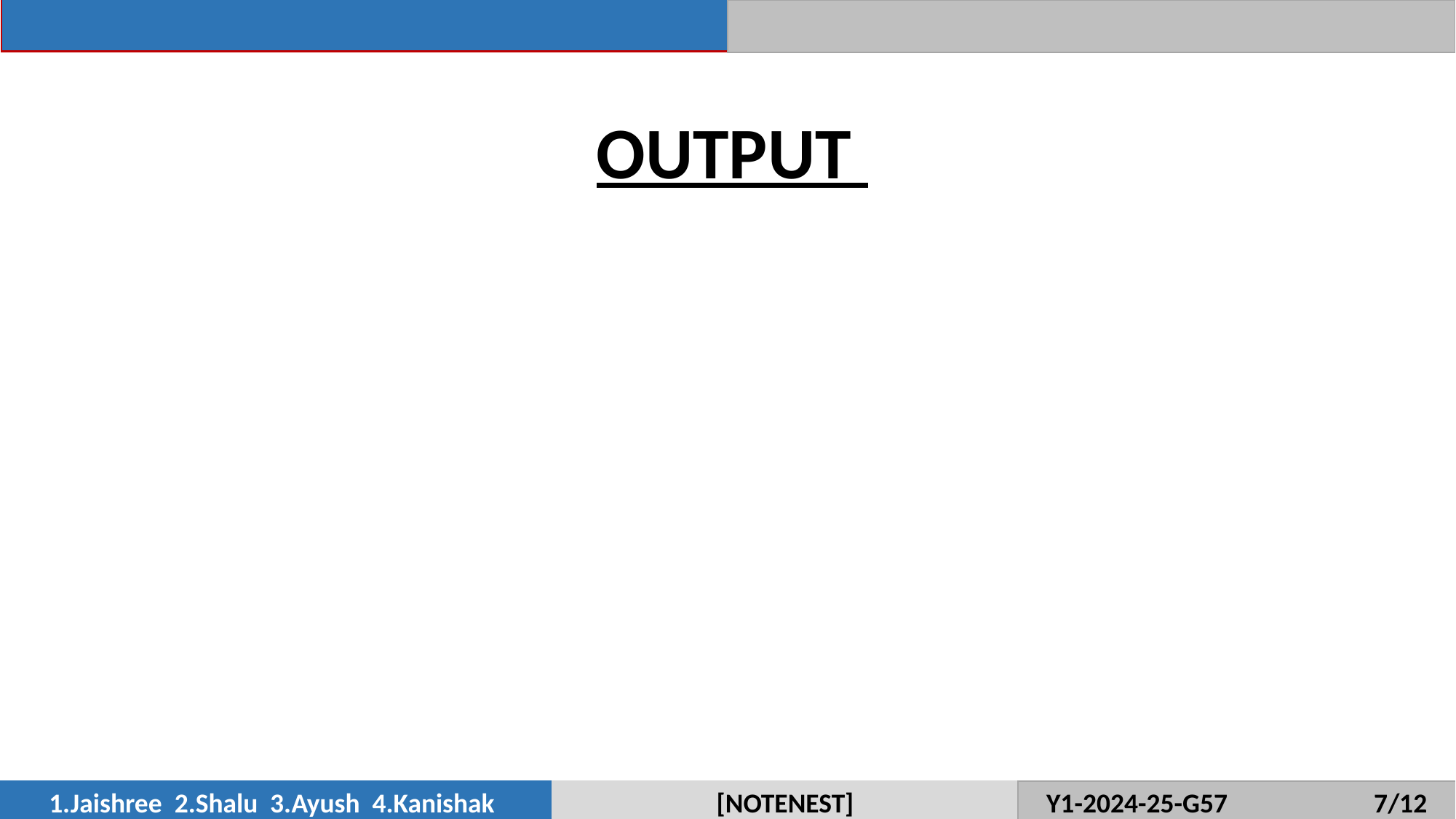

OUTPUT
1.Jaishree  2.Shalu  3.Ayush  4.Kanishak
[NOTENEST]
Y1-2024-25-G57		7/12